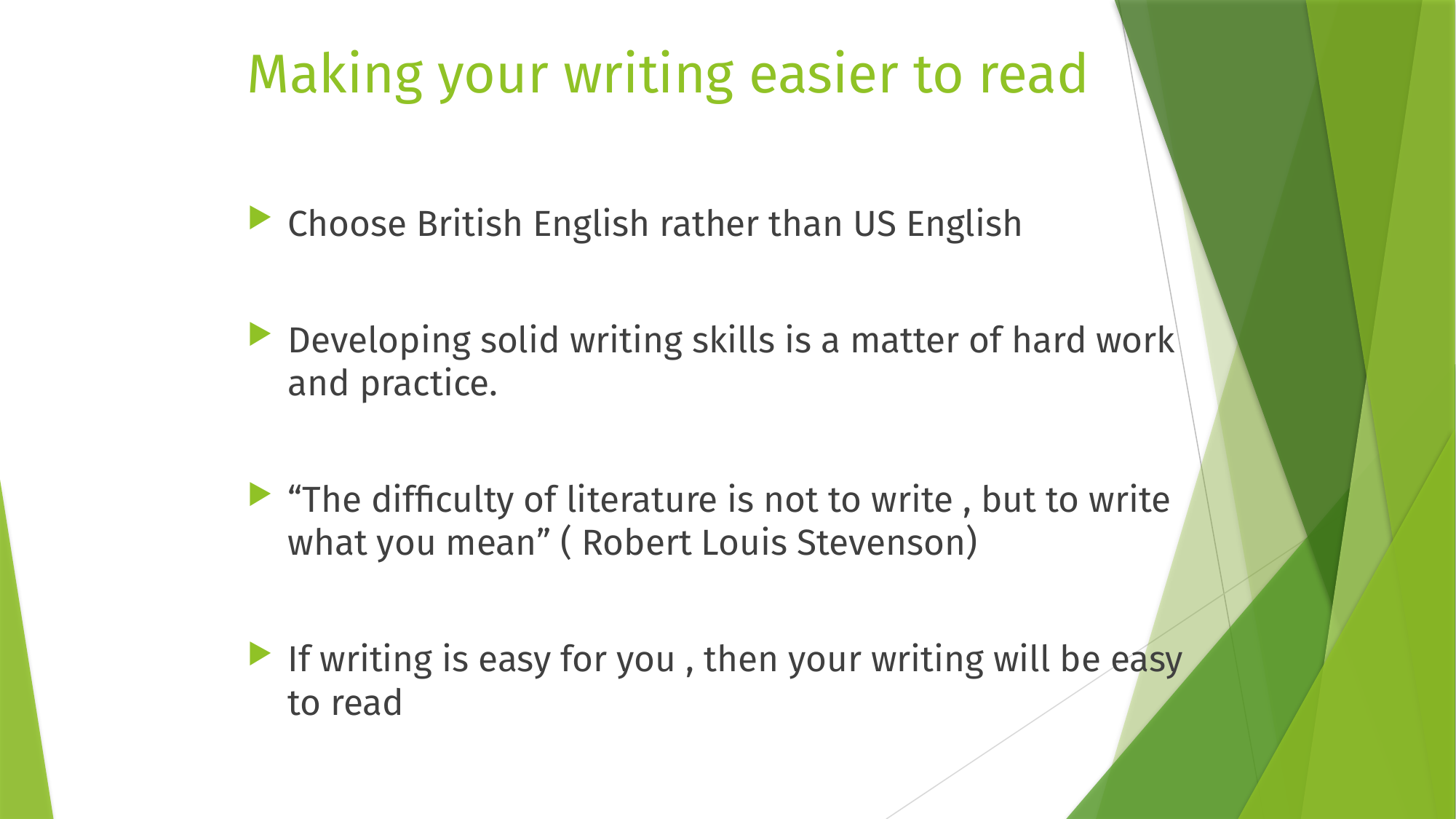

# Making your writing easier to read

Choose British English rather than US English

Developing solid writing skills is a matter of hard work and practice.

“The difficulty of literature is not to write , but to write what you mean” ( Robert Louis Stevenson)

If writing is easy for you , then your writing will be easy to read